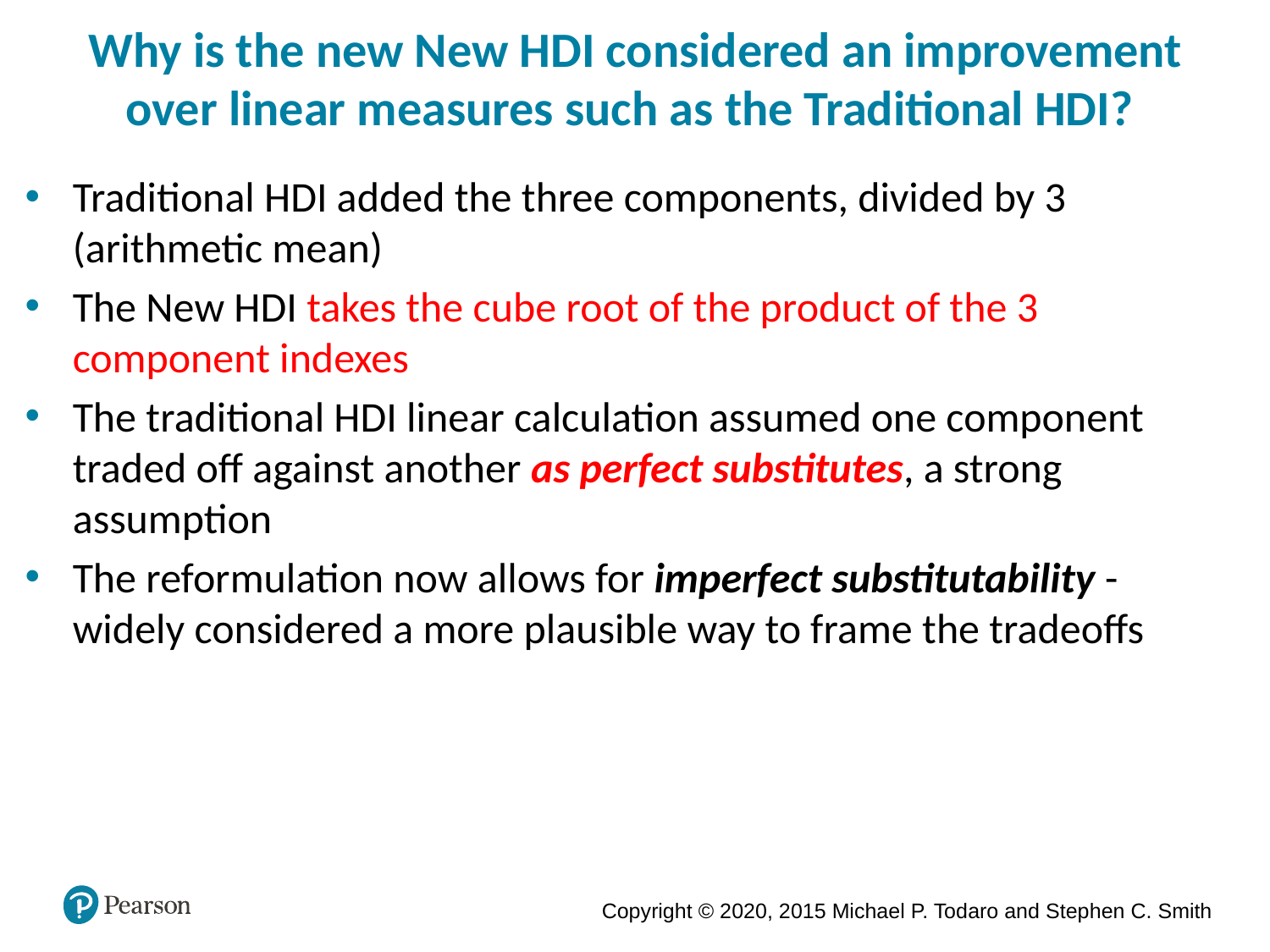

Why is the new New HDI considered an improvement over linear measures such as the Traditional HDI?
Traditional HDI added the three components, divided by 3 (arithmetic mean)
The New HDI takes the cube root of the product of the 3 component indexes
The traditional HDI linear calculation assumed one component traded off against another as perfect substitutes, a strong assumption
The reformulation now allows for imperfect substitutability - widely considered a more plausible way to frame the tradeoffs